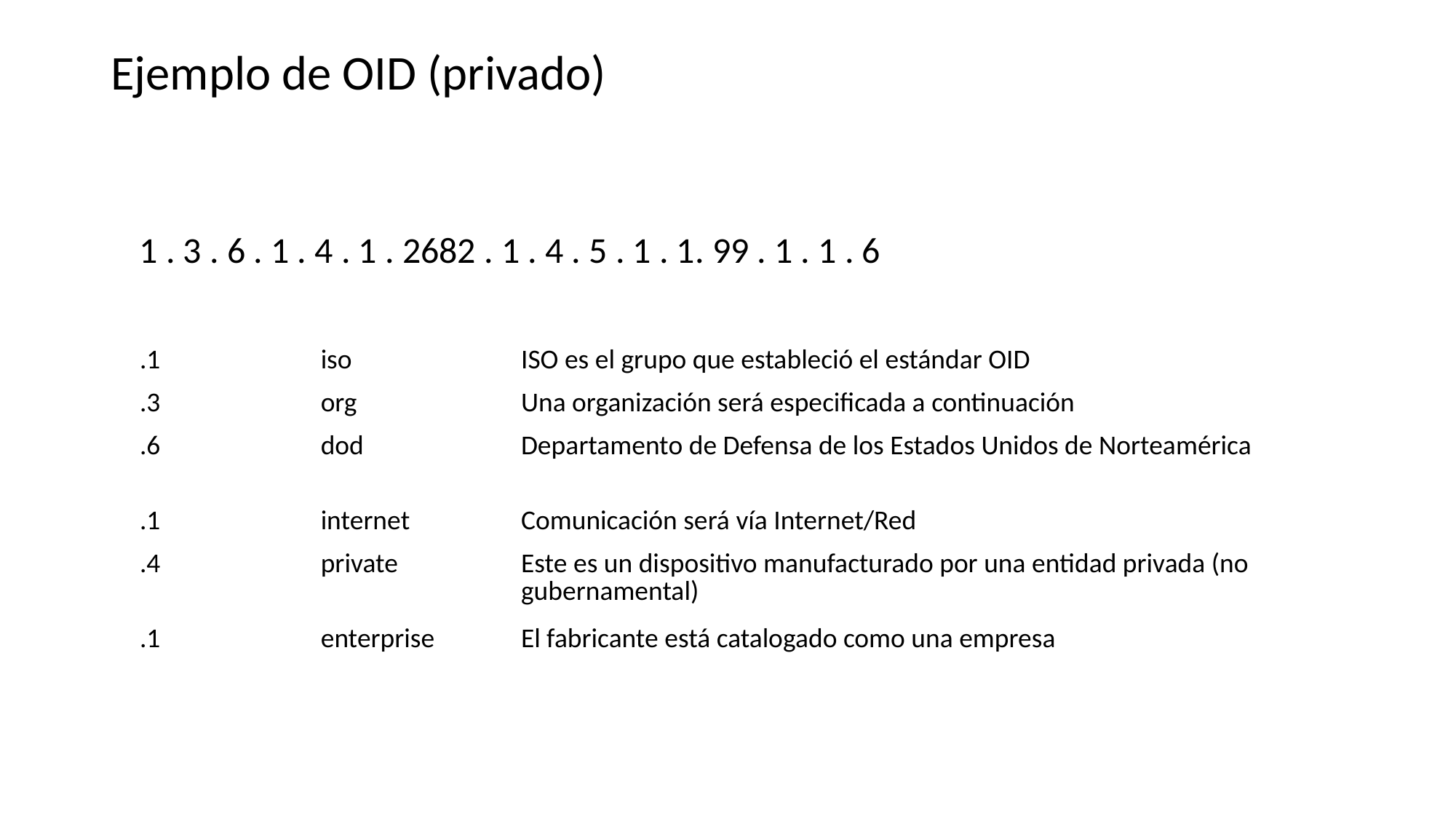

Ejemplo de OID (privado)
1 . 3 . 6 . 1 . 4 . 1 . 2682 . 1 . 4 . 5 . 1 . 1. 99 . 1 . 1 . 6
| Número | Etiqueta | Explicación |
| --- | --- | --- |
| .1 | iso | ISO es el grupo que estableció el estándar OID |
| .3 | org | Una organización será especificada a continuación |
| .6 | dod | Departamento de Defensa de los Estados Unidos de Norteamérica |
| .1 | internet | Comunicación será vía Internet/Red |
| .4 | private | Este es un dispositivo manufacturado por una entidad privada (no gubernamental) |
| .1 | enterprise | El fabricante está catalogado como una empresa |